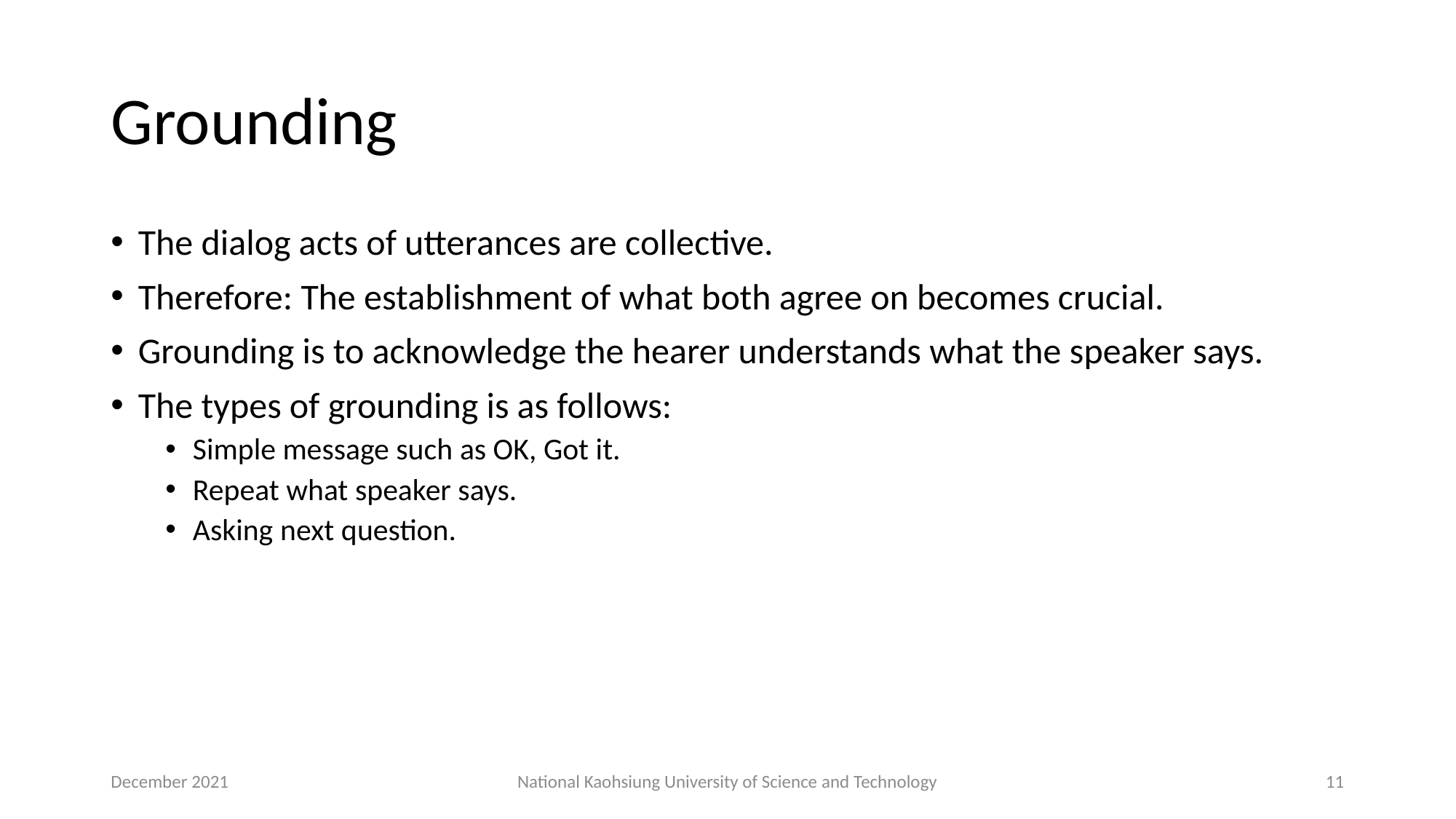

# Grounding
The dialog acts of utterances are collective.
Therefore: The establishment of what both agree on becomes crucial.
Grounding is to acknowledge the hearer understands what the speaker says.
The types of grounding is as follows:
Simple message such as OK, Got it.
Repeat what speaker says.
Asking next question.
December 2021
National Kaohsiung University of Science and Technology
11